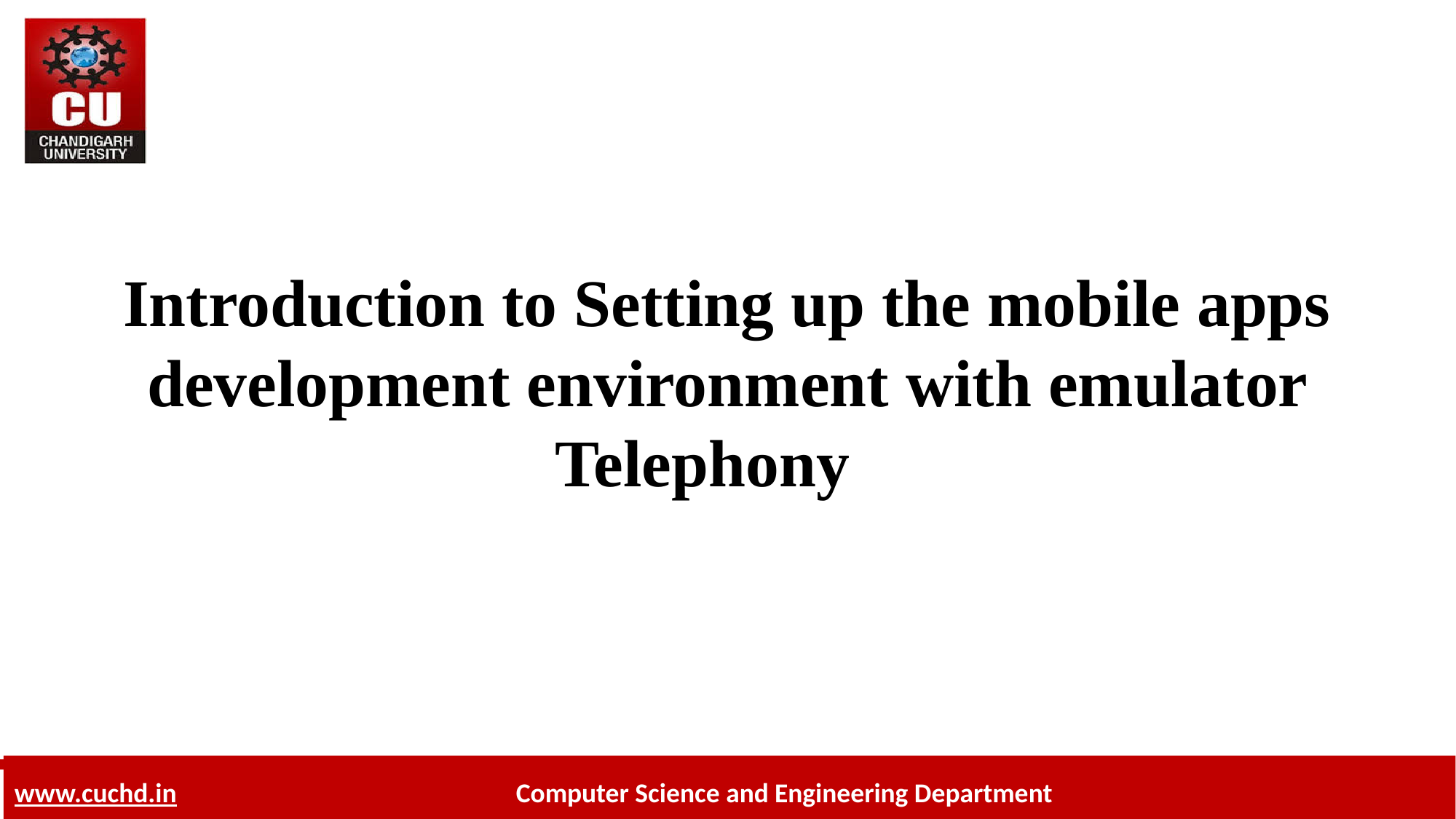

# Introduction to Setting up the mobile apps development environment with emulator Telephony